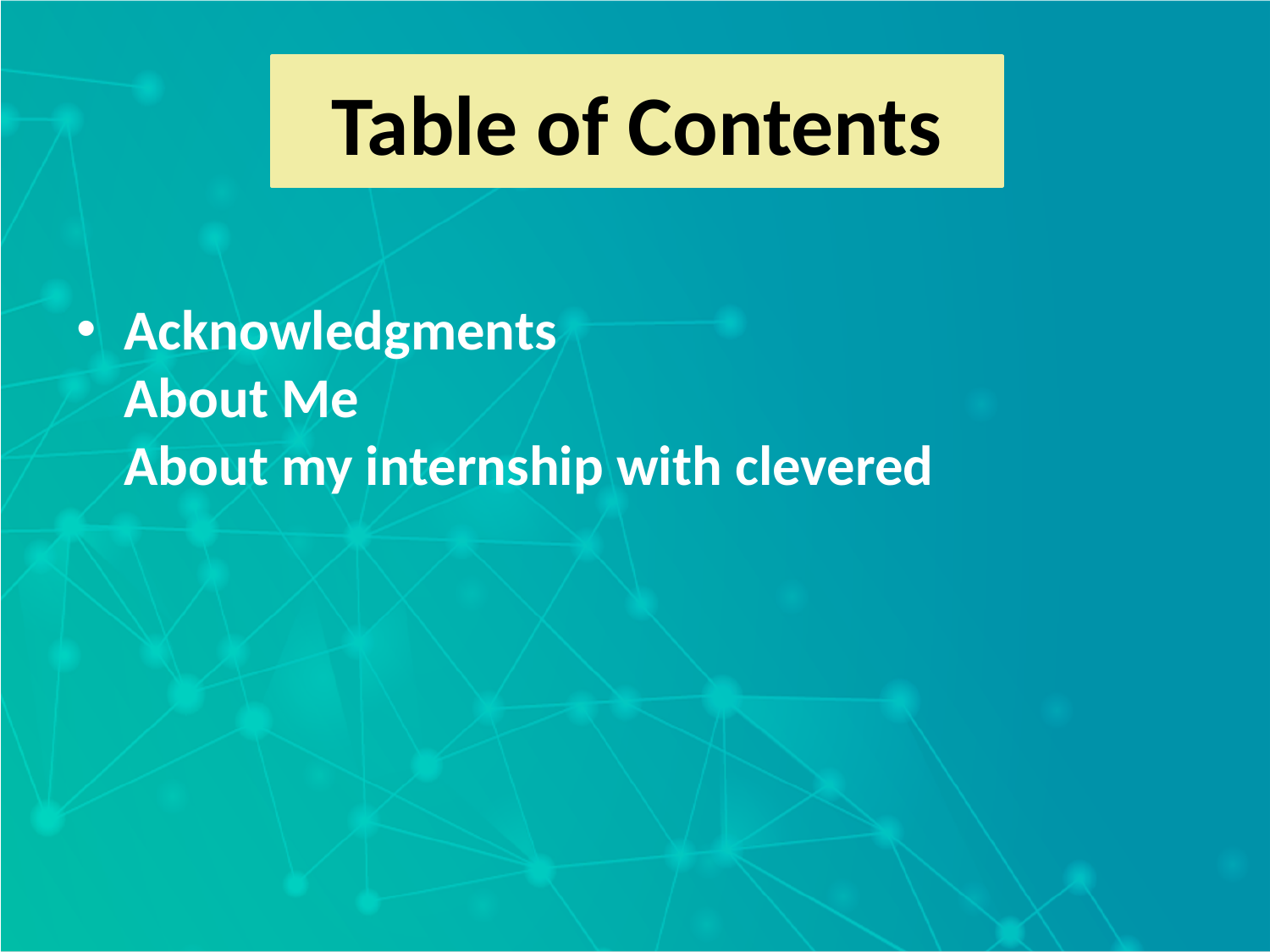

Table of Contents
Acknowledgments
About Me
About my internship with clevered